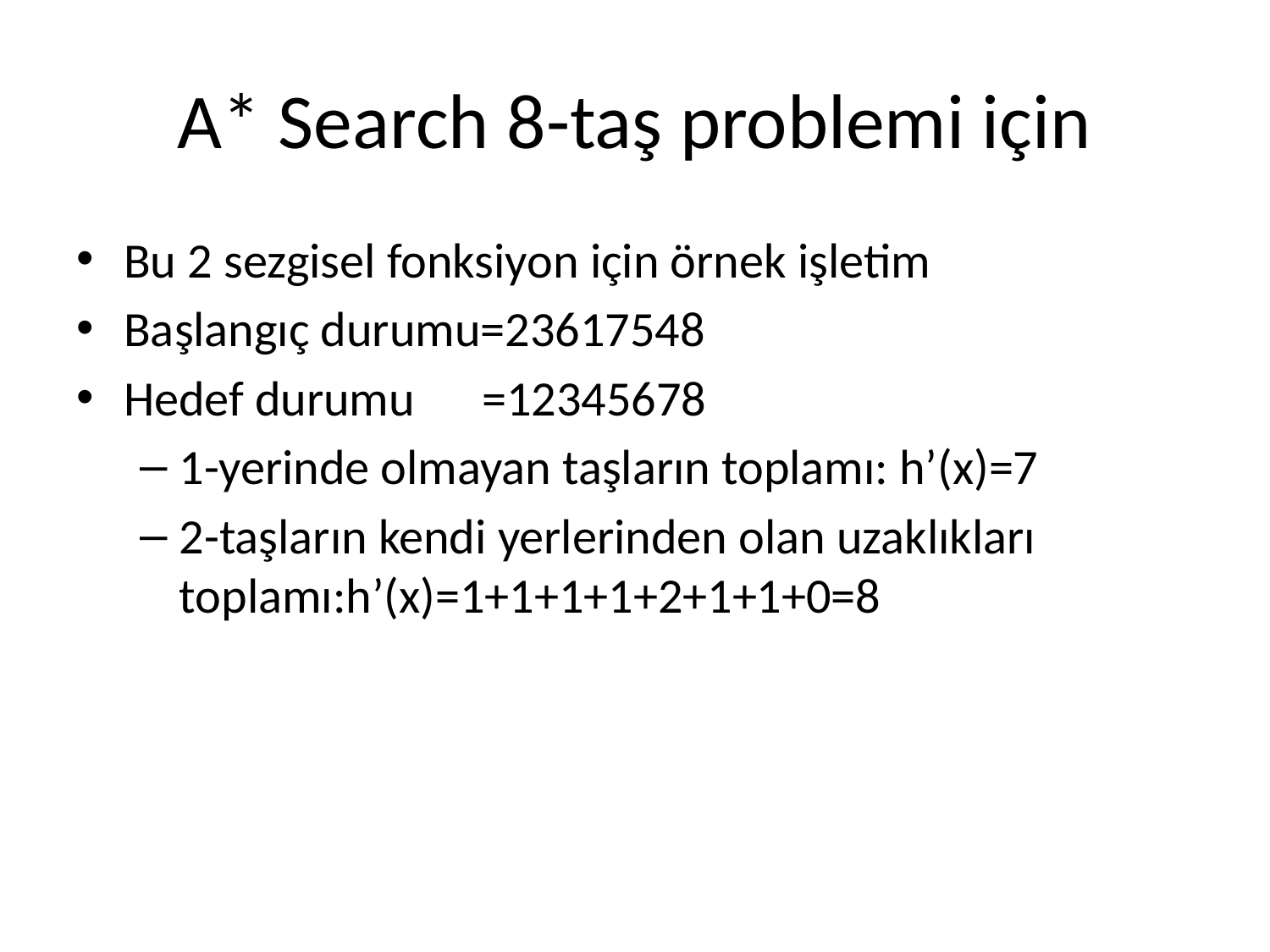

# A* Search 8-taş problemi için
Bu 2 sezgisel fonksiyon için örnek işletim
Başlangıç durumu=23617548
Hedef durumu      =12345678
1-yerinde olmayan taşların toplamı: h’(x)=7
2-taşların kendi yerlerinden olan uzaklıkları toplamı:h’(x)=1+1+1+1+2+1+1+0=8